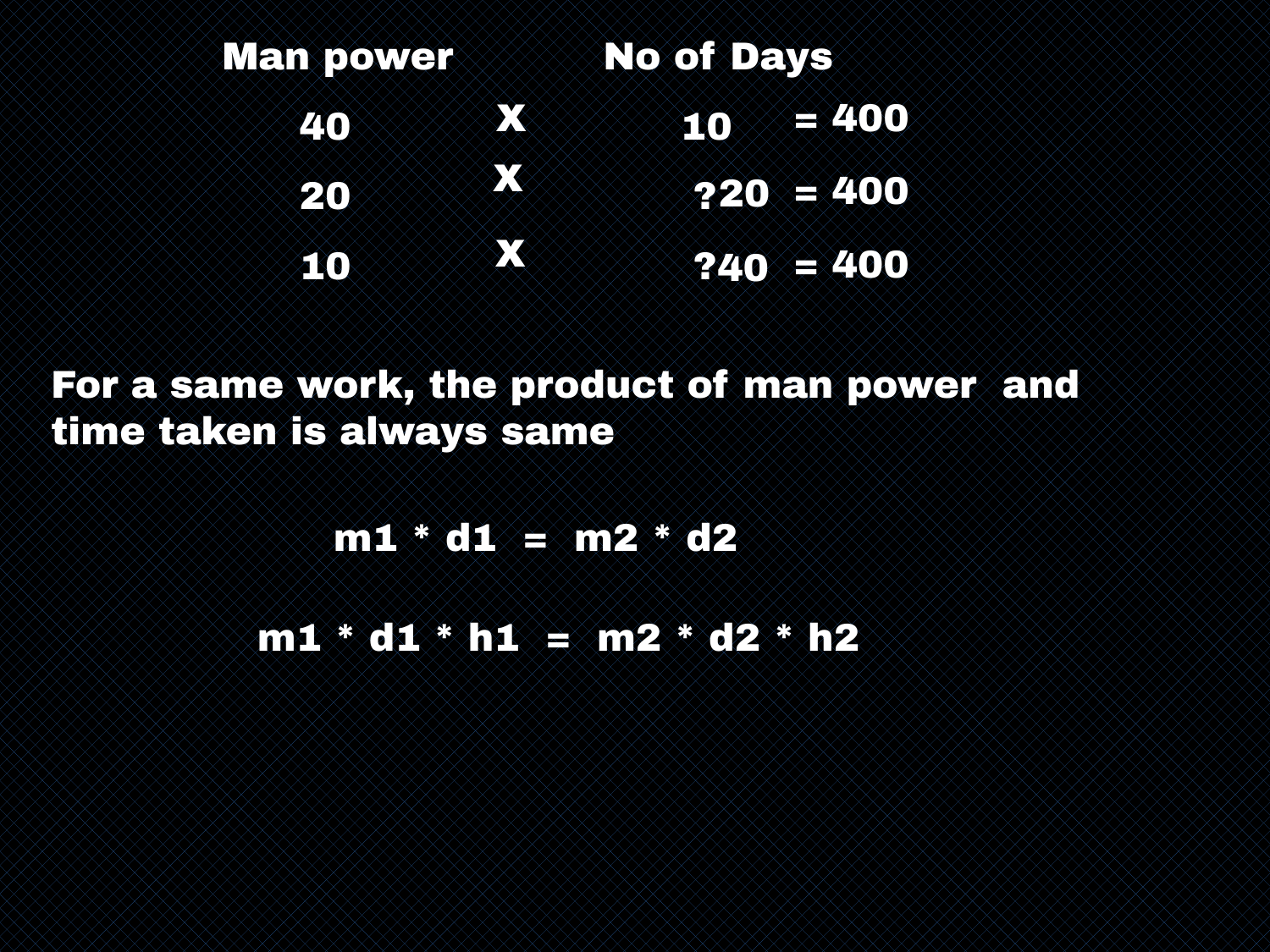

Man power		No of Days
	      40		      10
	      20		       ?
	      10		       ?
= 400
X
X
= 400
20
X
= 400
40
For a same work, the product of man power  and time taken is always same
m1 * d1  =  m2 * d2
m1 * d1 * h1  =  m2 * d2 * h2